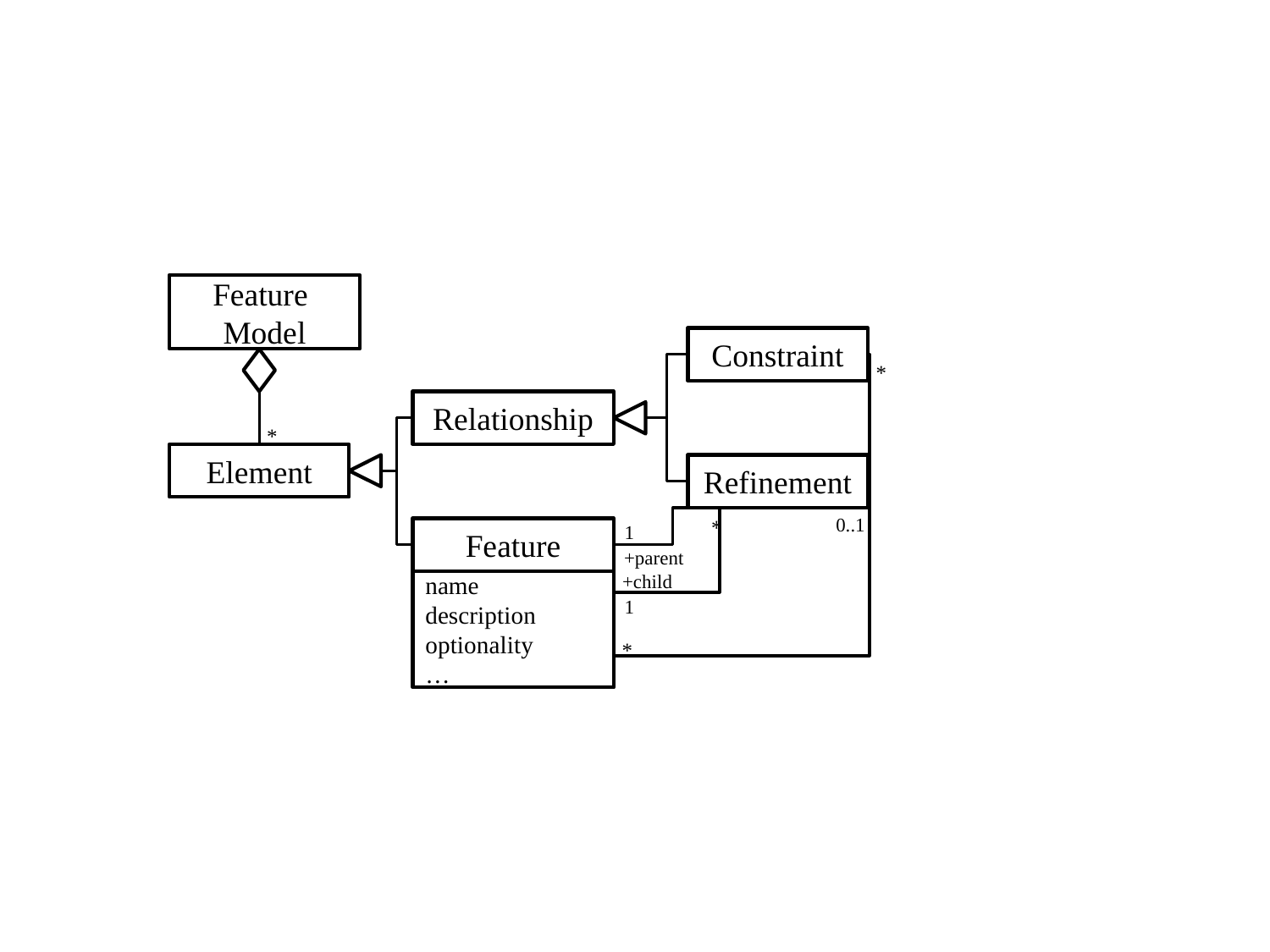

Feature
Model
Constraint

*
Relationship

*
Element
Refinement

0..1
*
1
Feature
+parent
+child
name
description
optionality
…
1
*